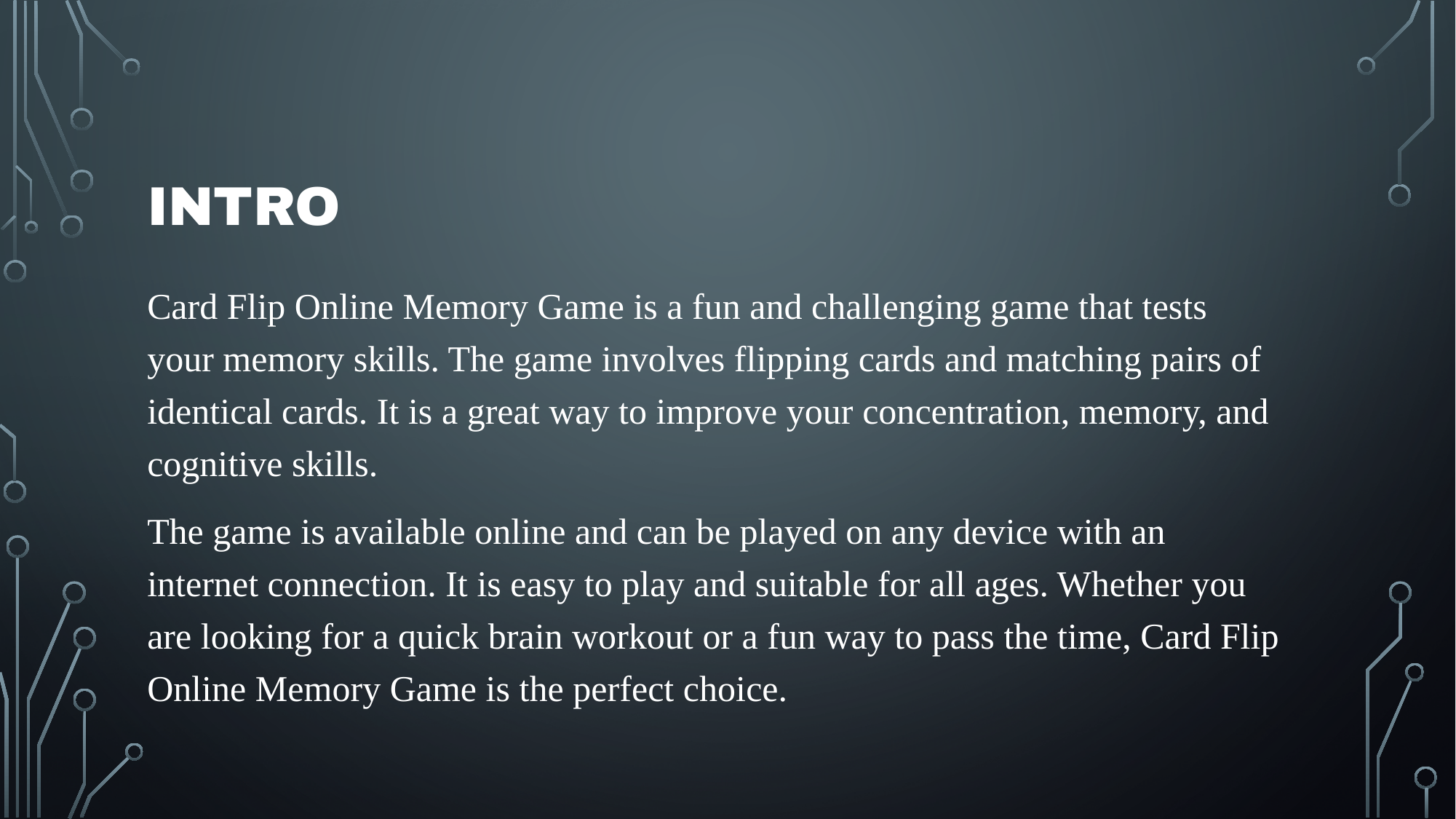

# INTRO
Card Flip Online Memory Game is a fun and challenging game that tests your memory skills. The game involves flipping cards and matching pairs of identical cards. It is a great way to improve your concentration, memory, and cognitive skills.
The game is available online and can be played on any device with an internet connection. It is easy to play and suitable for all ages. Whether you are looking for a quick brain workout or a fun way to pass the time, Card Flip Online Memory Game is the perfect choice.